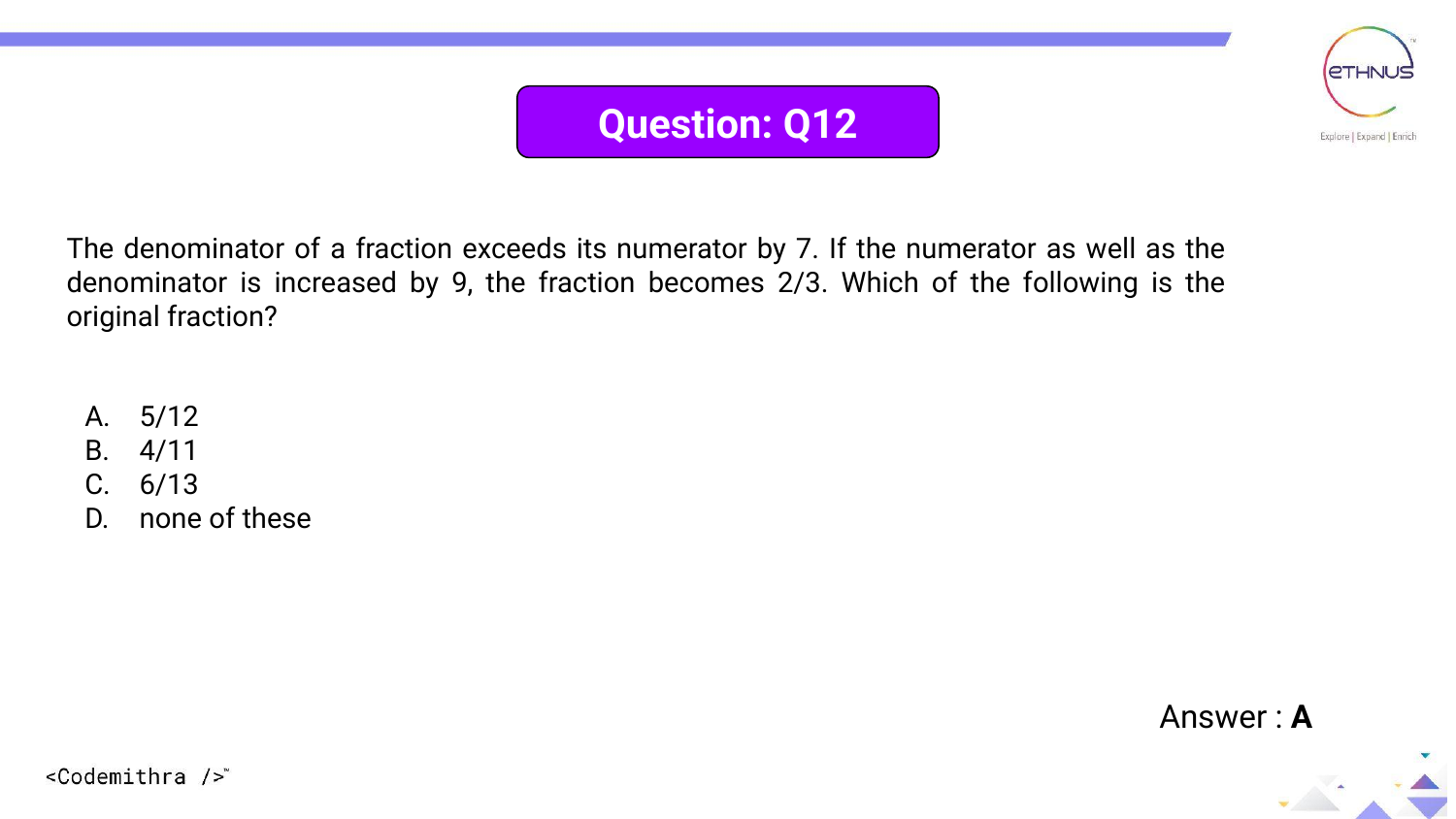

Question: Q12
The denominator of a fraction exceeds its numerator by 7. If the numerator as well as the denominator is increased by 9, the fraction becomes 2/3. Which of the following is the original fraction?

5/12
4/11
6/13
none of these
Answer : A